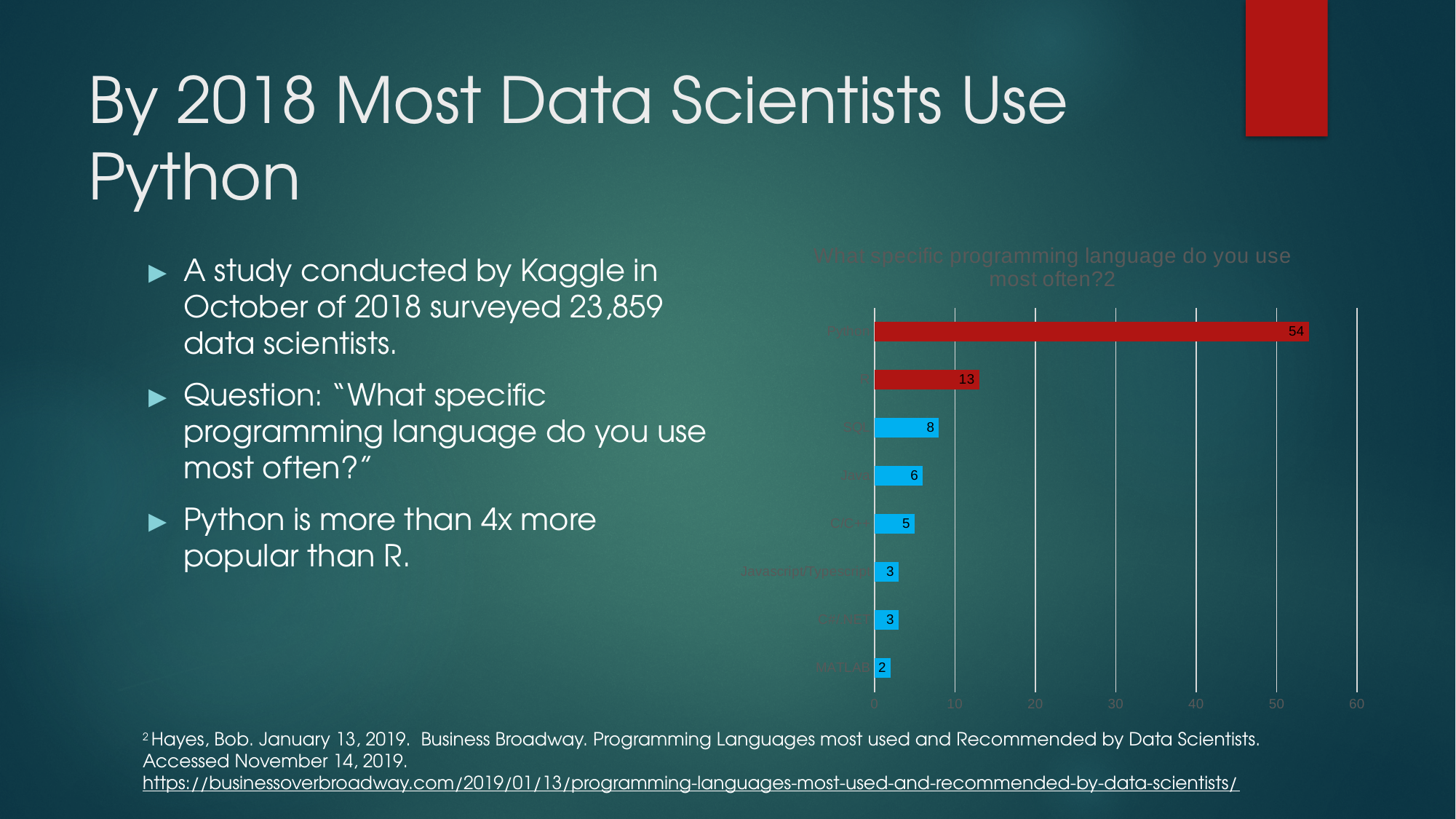

# By 2018 Most Data Scientists Use Python

### Chart: What specific programming language do you use most often?2

| Category | Language |
|---|---|
| MATLAB | 2.0 |
| C#/.NET | 3.0 |
| Javascript/Typescript | 3.0 |
| C/C++ | 5.0 |
| Java | 6.0 |
| SQL | 8.0 |
| R | 13.0 |
| Python | 54.0 |
A study conducted by Kaggle in October of 2018 surveyed 23,859 data scientists.
Question: “What specific programming language do you use most often?”
Python is more than 4x more popular than R.
2 Hayes, Bob. January 13, 2019.  Business Broadway. Programming Languages most used and Recommended by Data Scientists.
Accessed November 14, 2019.
https://businessoverbroadway.com/2019/01/13/programming-languages-most-used-and-recommended-by-data-scientists/